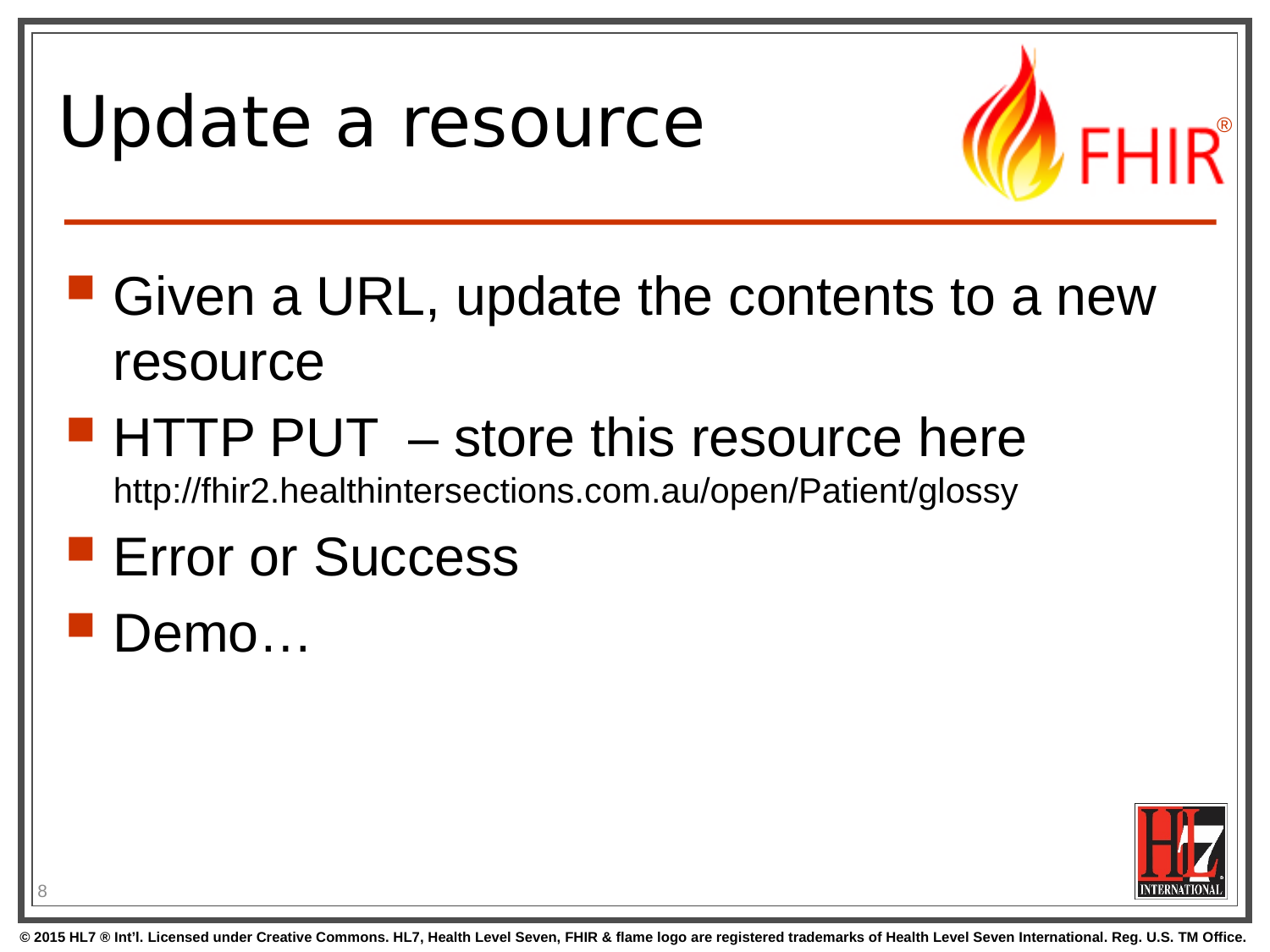

# Update a resource
Given a URL, update the contents to a new resource
HTTP PUT  – store this resource here
http://fhir2.healthintersections.com.au/open/Patient/glossy
Error or Success
Demo…
8